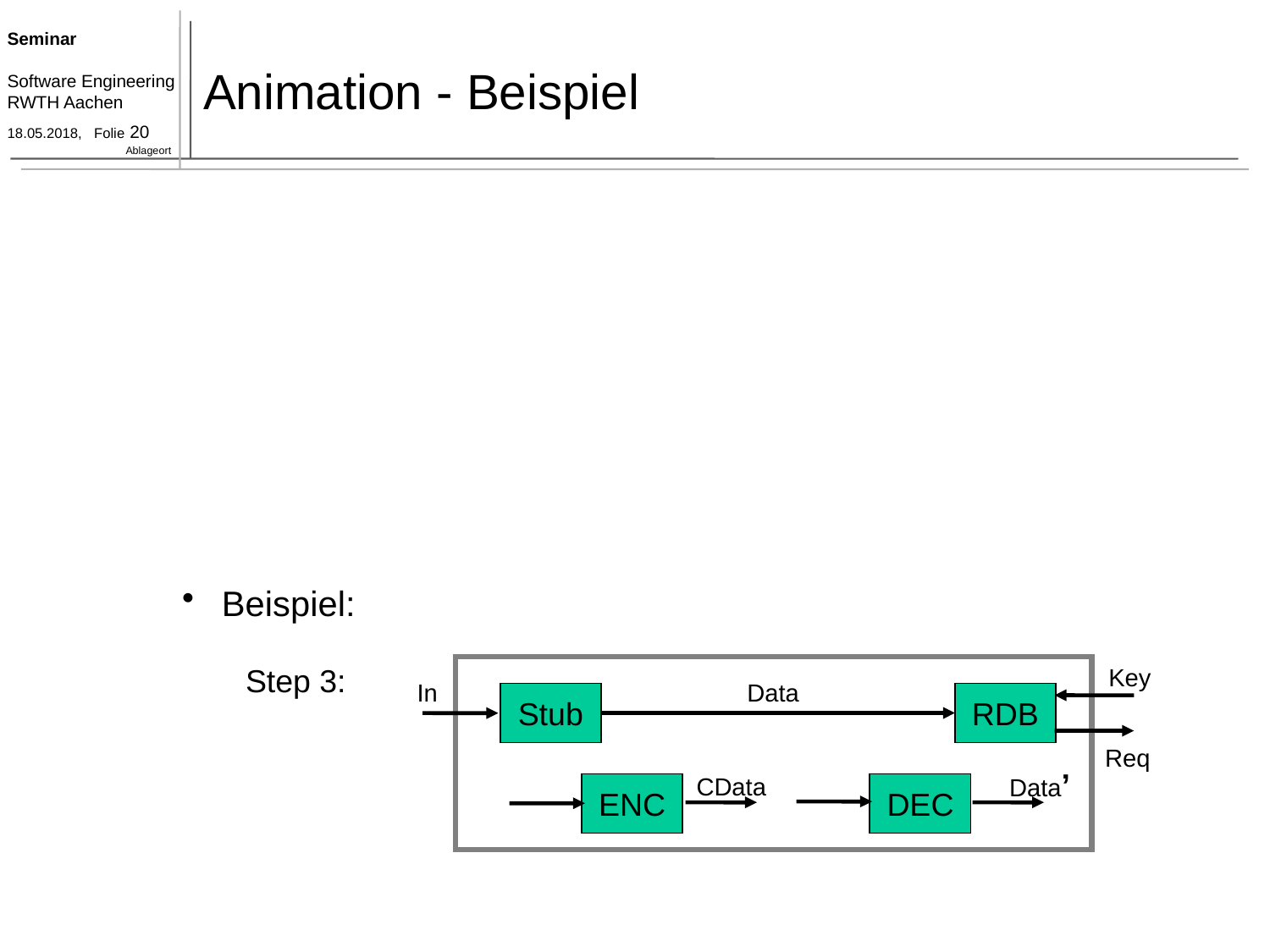

# Animation - Beispiel

Beispiel:

Step 3:
Key

In
Data
Stub
RDB

Req
Data’
CData
ENC
DEC